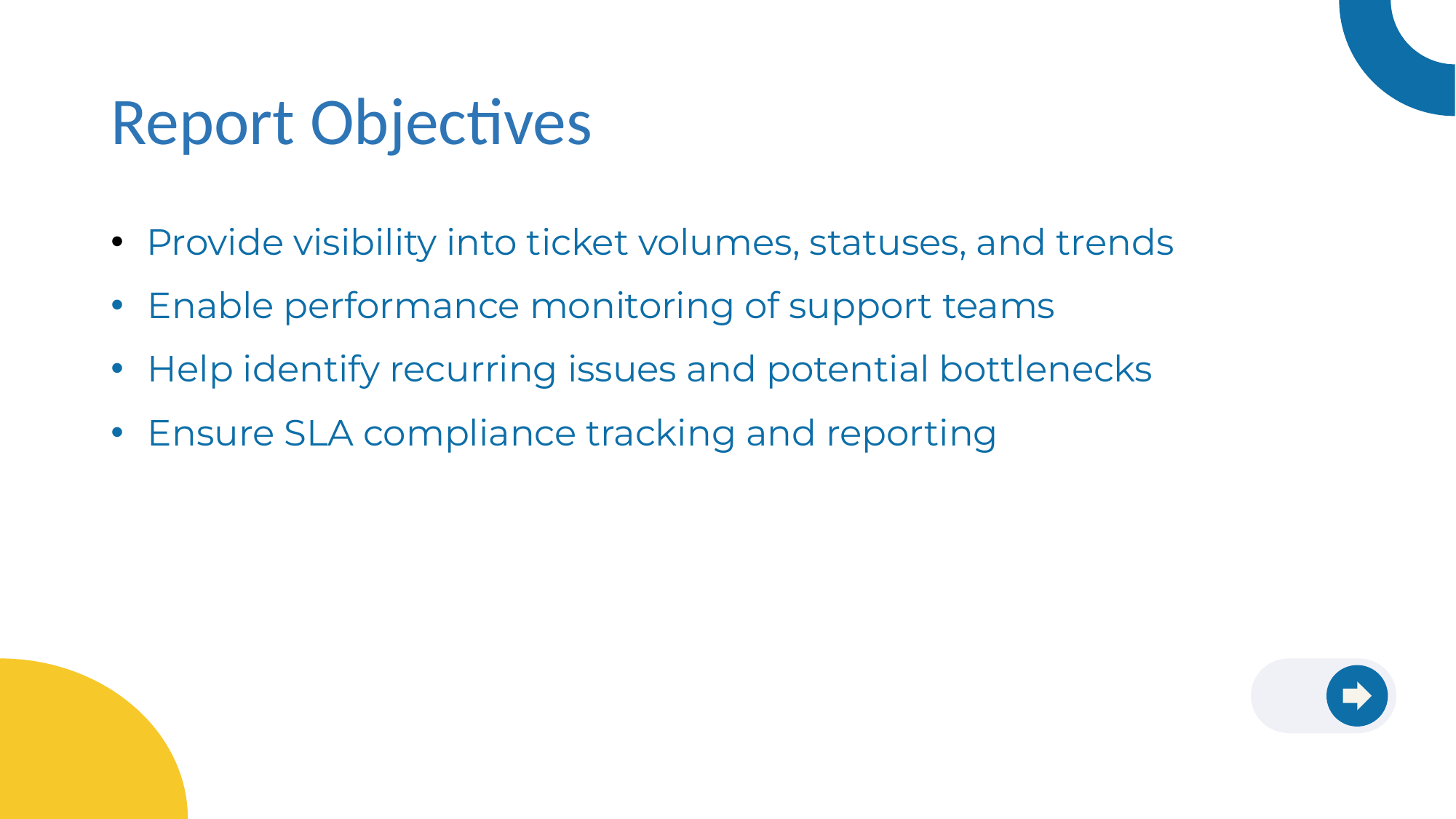

# Report Objectives
 Provide visibility into ticket volumes, statuses, and trends
 Enable performance monitoring of support teams
 Help identify recurring issues and potential bottlenecks
 Ensure SLA compliance tracking and reporting